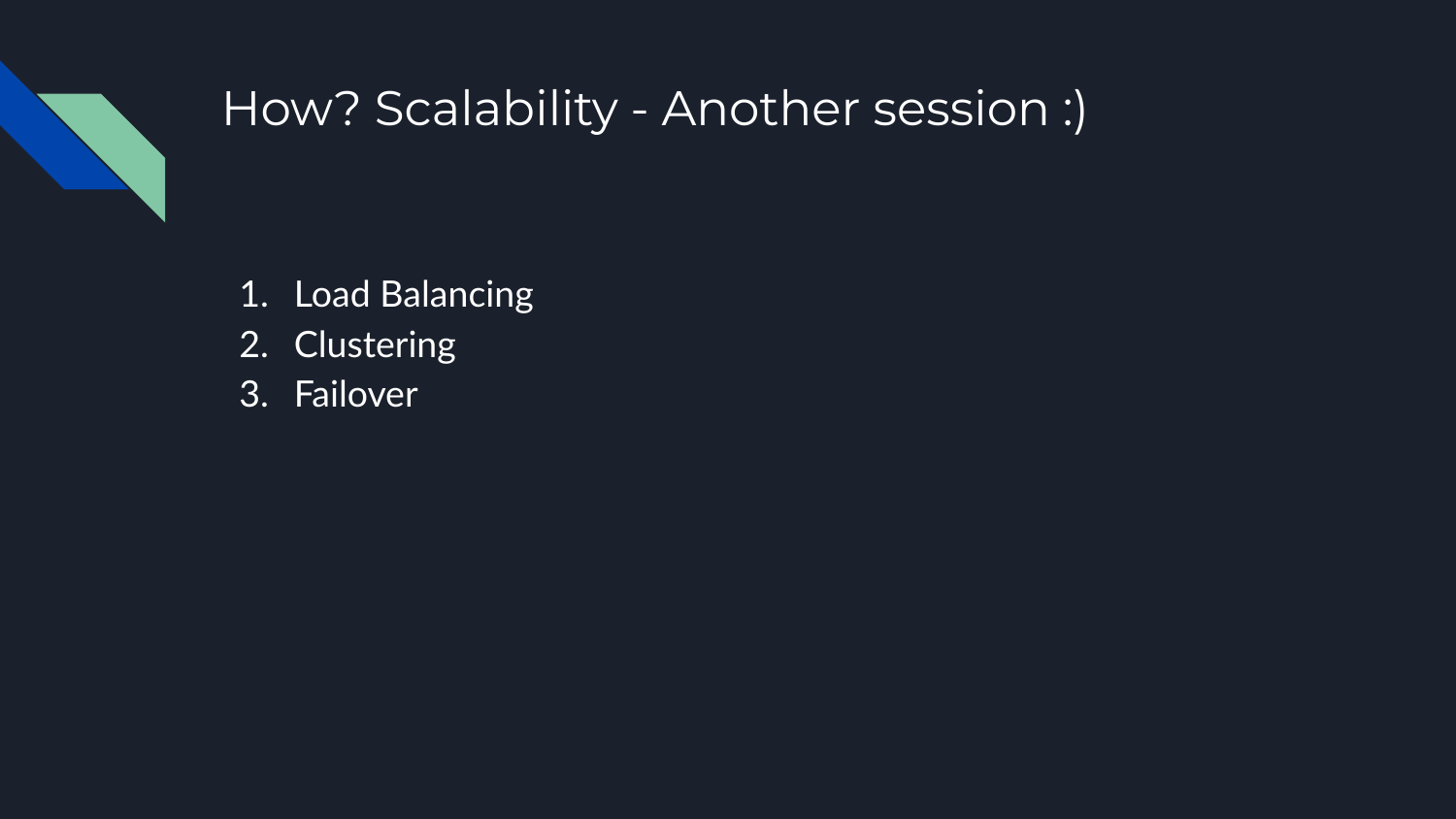

# How? Scalability - Another session :)
Load Balancing
Clustering
Failover